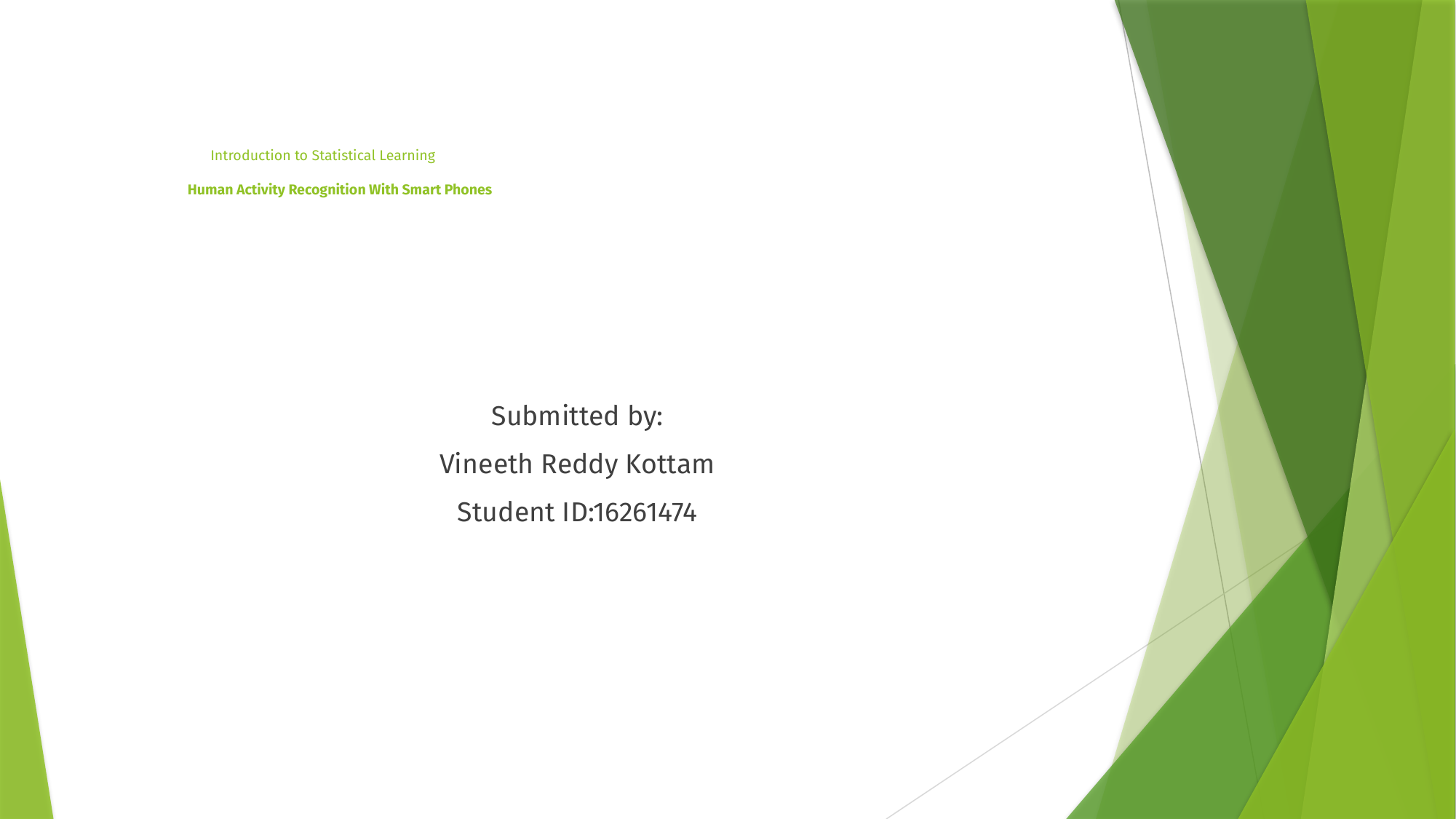

# Introduction to Statistical Learning Human Activity Recognition With Smart Phones

Submitted by:
Vineeth Reddy Kottam
Student ID:16261474